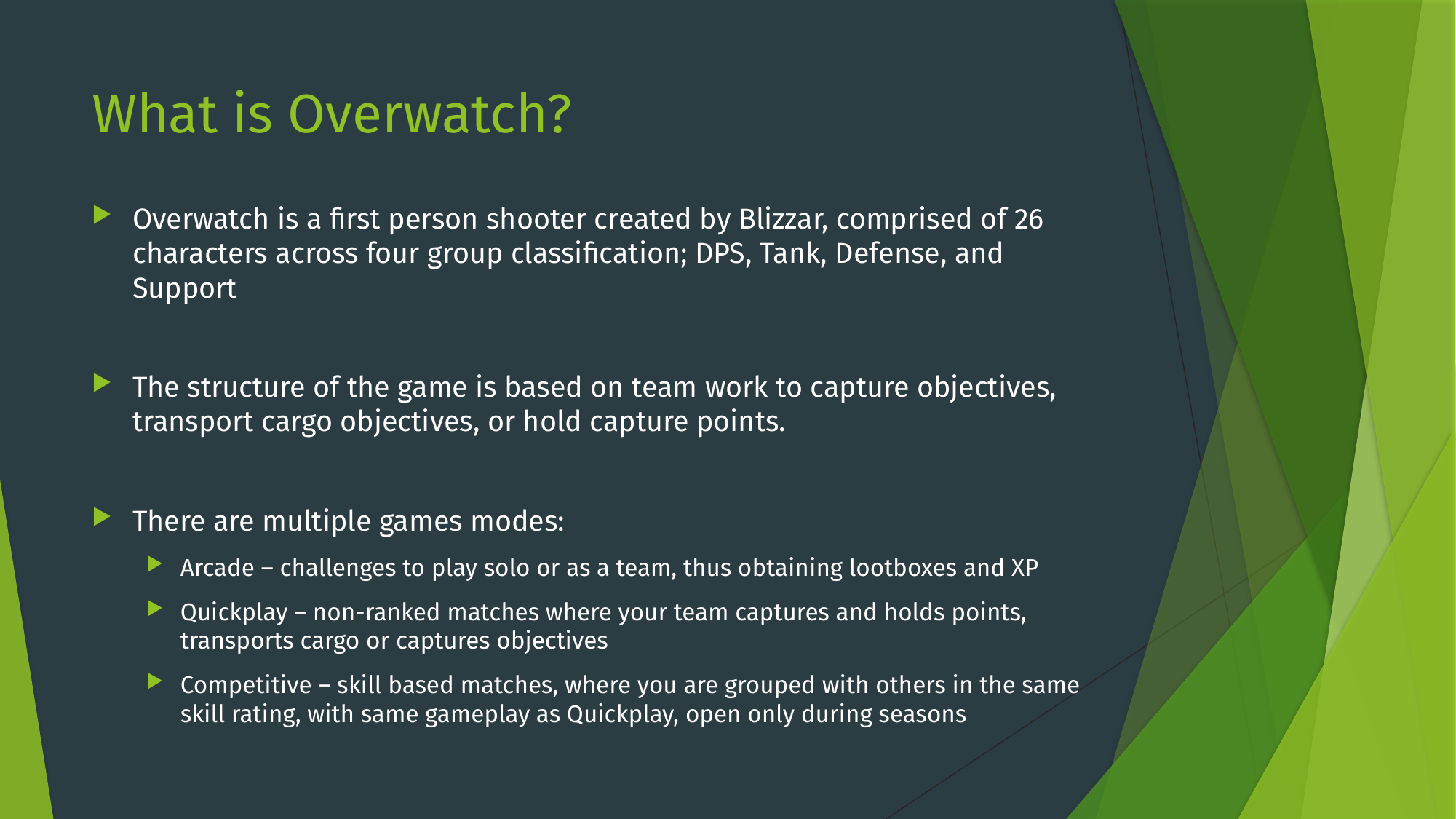

# What is Overwatch?
Overwatch is a first person shooter created by Blizzar, comprised of 26 characters across four group classification; DPS, Tank, Defense, and Support

The structure of the game is based on team work to capture objectives, transport cargo objectives, or hold capture points.

There are multiple games modes:
Arcade – challenges to play solo or as a team, thus obtaining lootboxes and XP
Quickplay – non-ranked matches where your team captures and holds points, transports cargo or captures objectives
Competitive – skill based matches, where you are grouped with others in the same skill rating, with same gameplay as Quickplay, open only during seasons